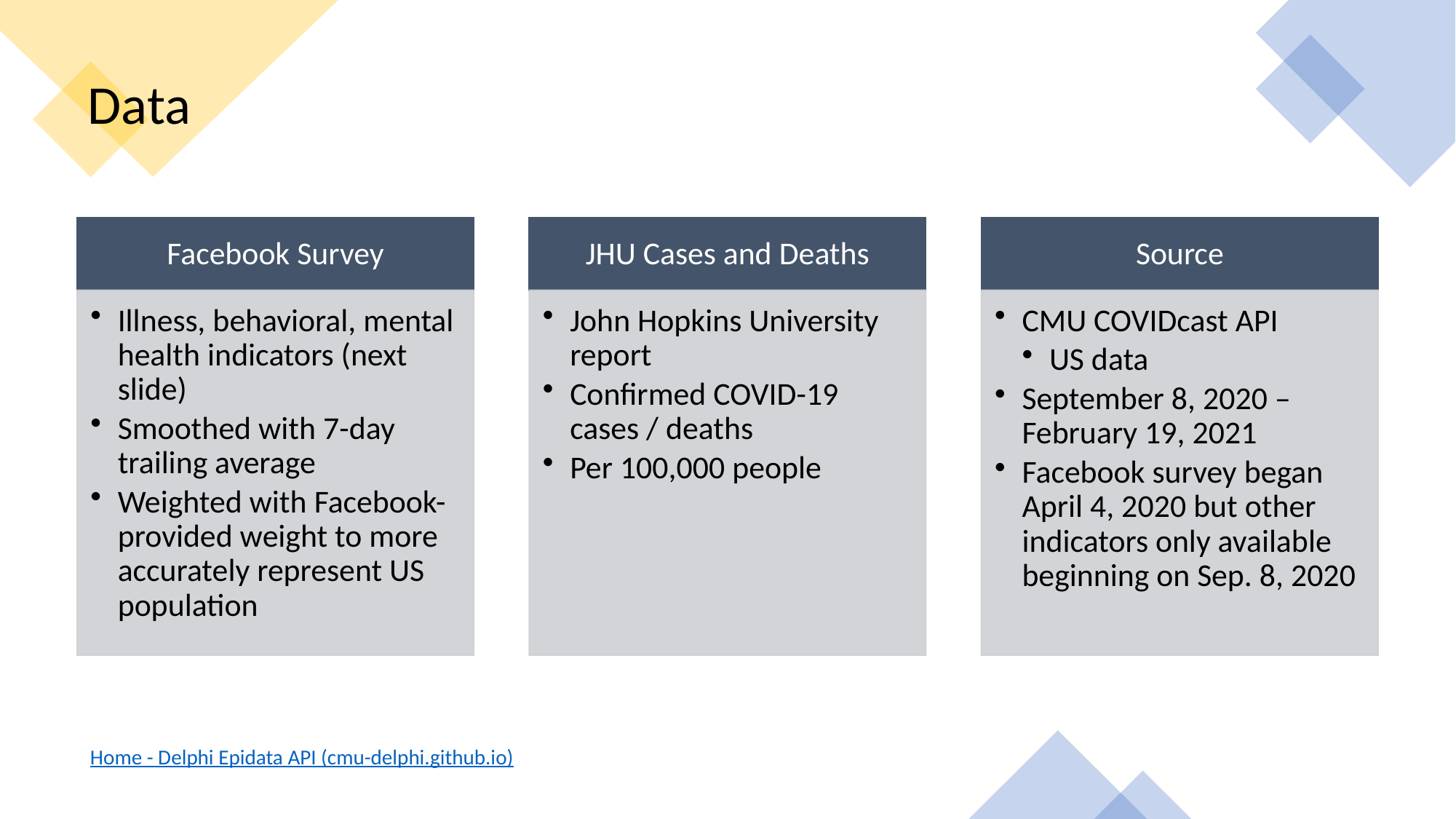

# Data

Facebook Survey
Illness, behavioral, mental health indicators (next slide)
Smoothed with 7-day trailing average
Weighted with Facebook-provided weight to more accurately represent US population
JHU Cases and Deaths
John Hopkins University report
Confirmed COVID-19 cases / deaths
Per 100,000 people
Source
CMU COVIDcast API
US data
September 8, 2020 – February 19, 2021
Facebook survey began April 4, 2020 but other indicators only available beginning on Sep. 8, 2020

Home - Delphi Epidata API (cmu-delphi.github.io)